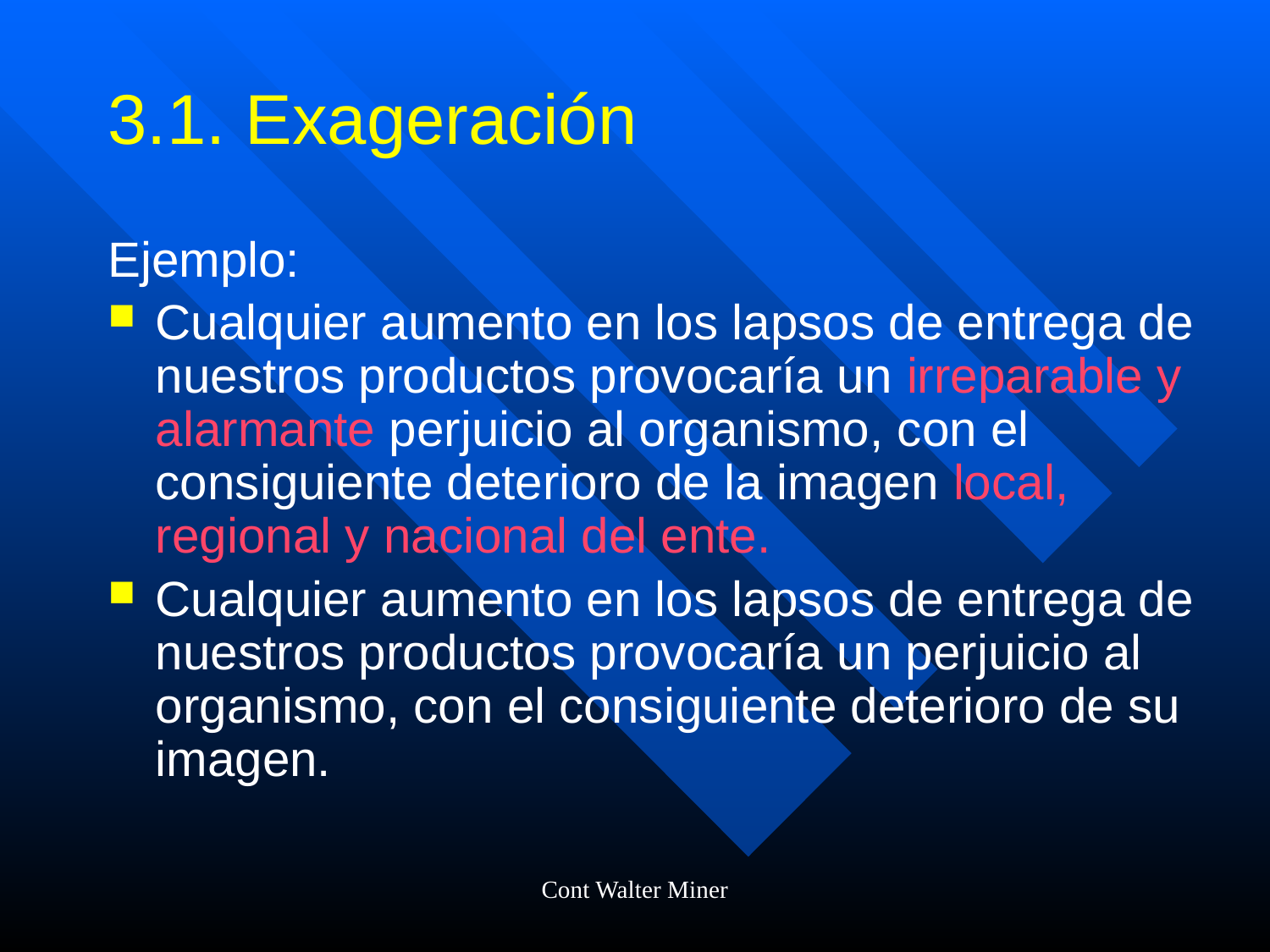

# 3.1. Exageración
Ejemplo:
Cualquier aumento en los lapsos de entrega de nuestros productos provocaría un irreparable y alarmante perjuicio al organismo, con el consiguiente deterioro de la imagen local, regional y nacional del ente.
Cualquier aumento en los lapsos de entrega de nuestros productos provocaría un perjuicio al organismo, con el consiguiente deterioro de su imagen.
Cont Walter Miner